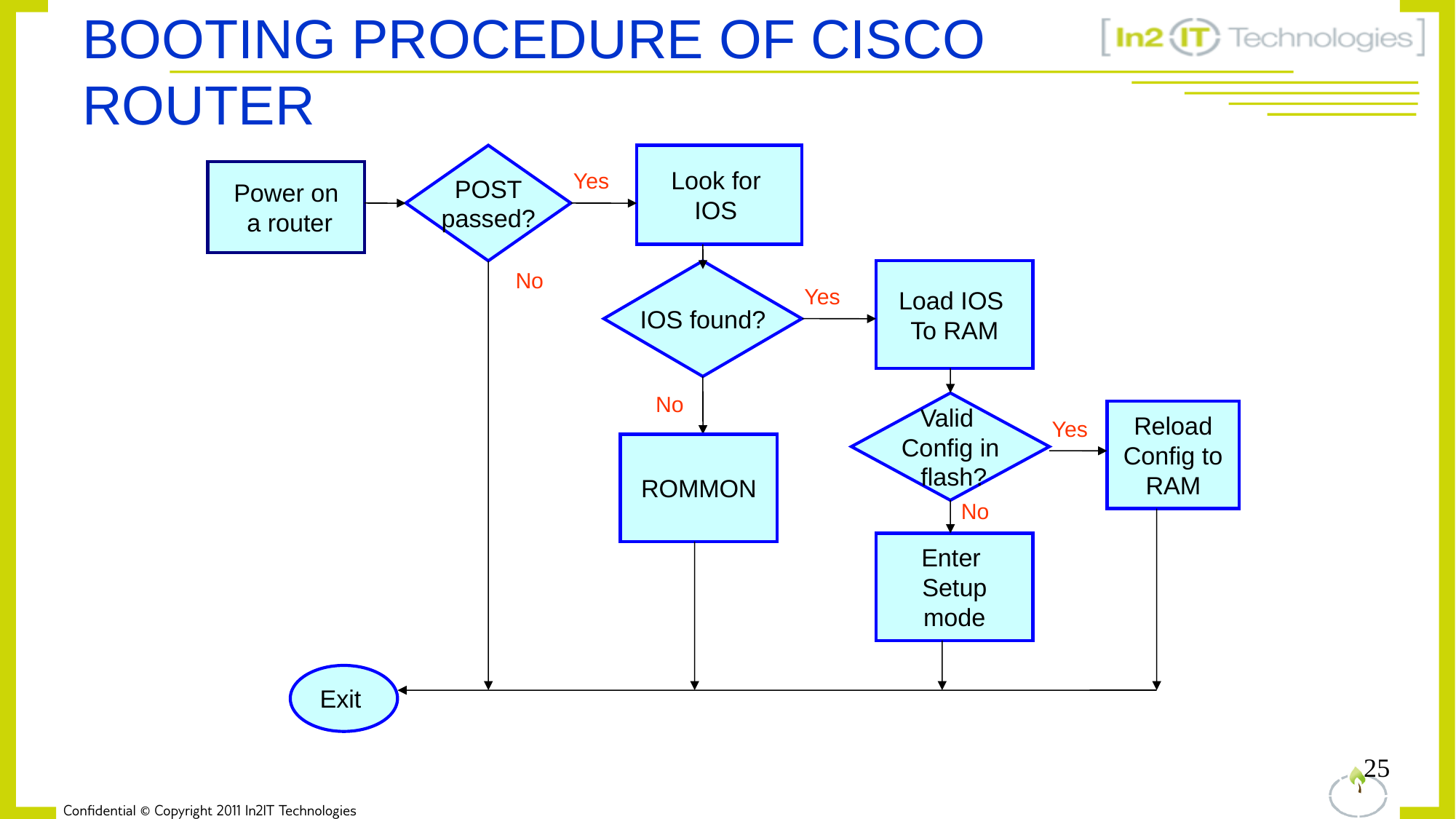

# Booting procedure of Cisco router
POST
passed?
Look for
IOS
Power on
 a router
Yes

No
IOS found?
Load IOS
To RAM
Yes

No
Valid
Config in
 flash?
Reload
Config to
RAM
Yes
ROMMON

No

Enter
Setup
mode

Exit

25